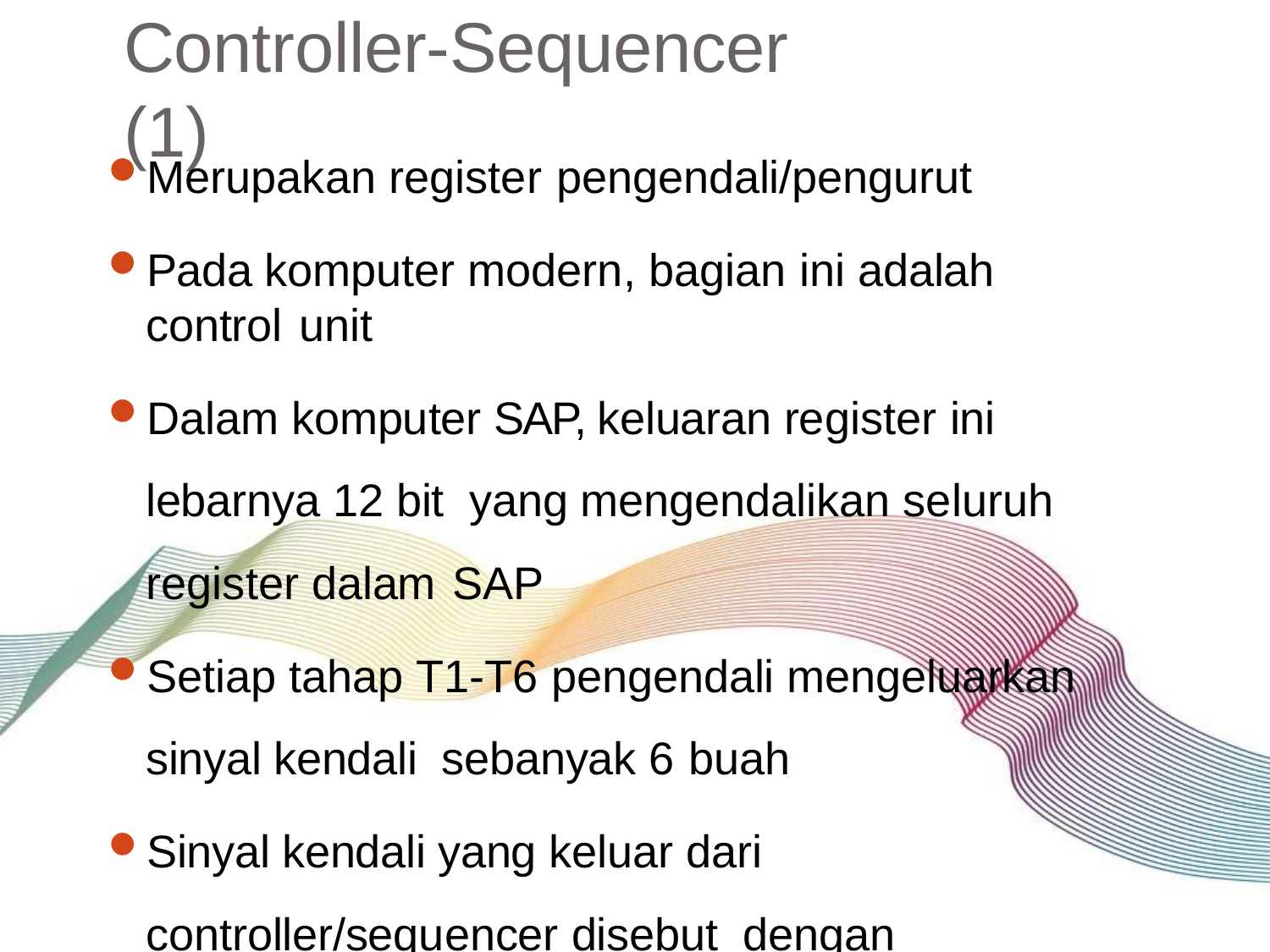

# Controller-Sequencer (1)
Merupakan register pengendali/pengurut
Pada komputer modern, bagian ini adalah control unit
Dalam komputer SAP, keluaran register ini lebarnya 12 bit  yang mengendalikan seluruh register dalam SAP
Setiap tahap T1-T6 pengendali mengeluarkan sinyal kendali  sebanyak 6 buah
Sinyal kendali yang keluar dari controller/sequencer disebut  dengan mikroinstruksi